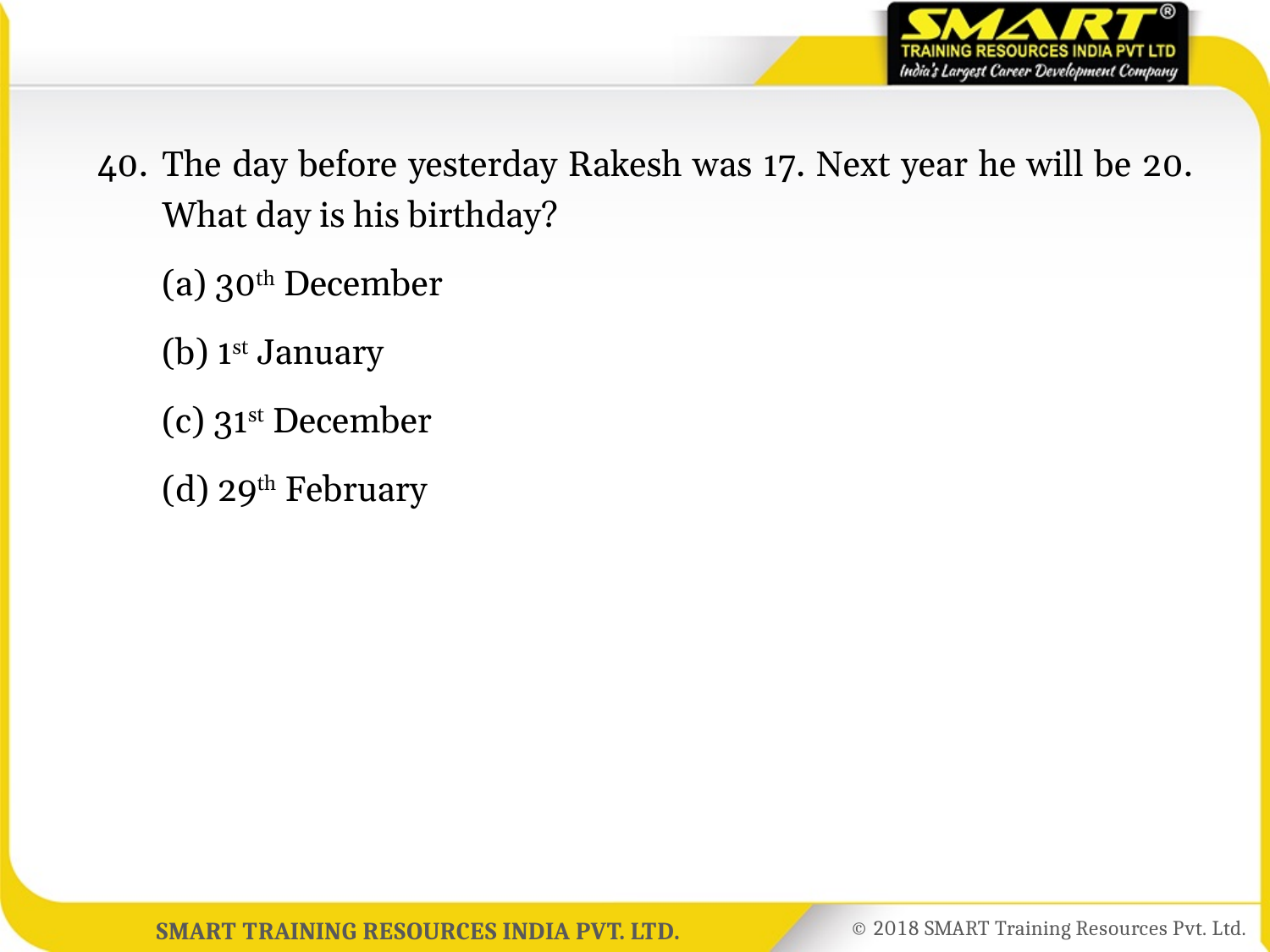

40.	The day before yesterday Rakesh was 17. Next year he will be 20. What day is his birthday?
	(a) 30th December
	(b) 1st January
	(c) 31st December
	(d) 29th February